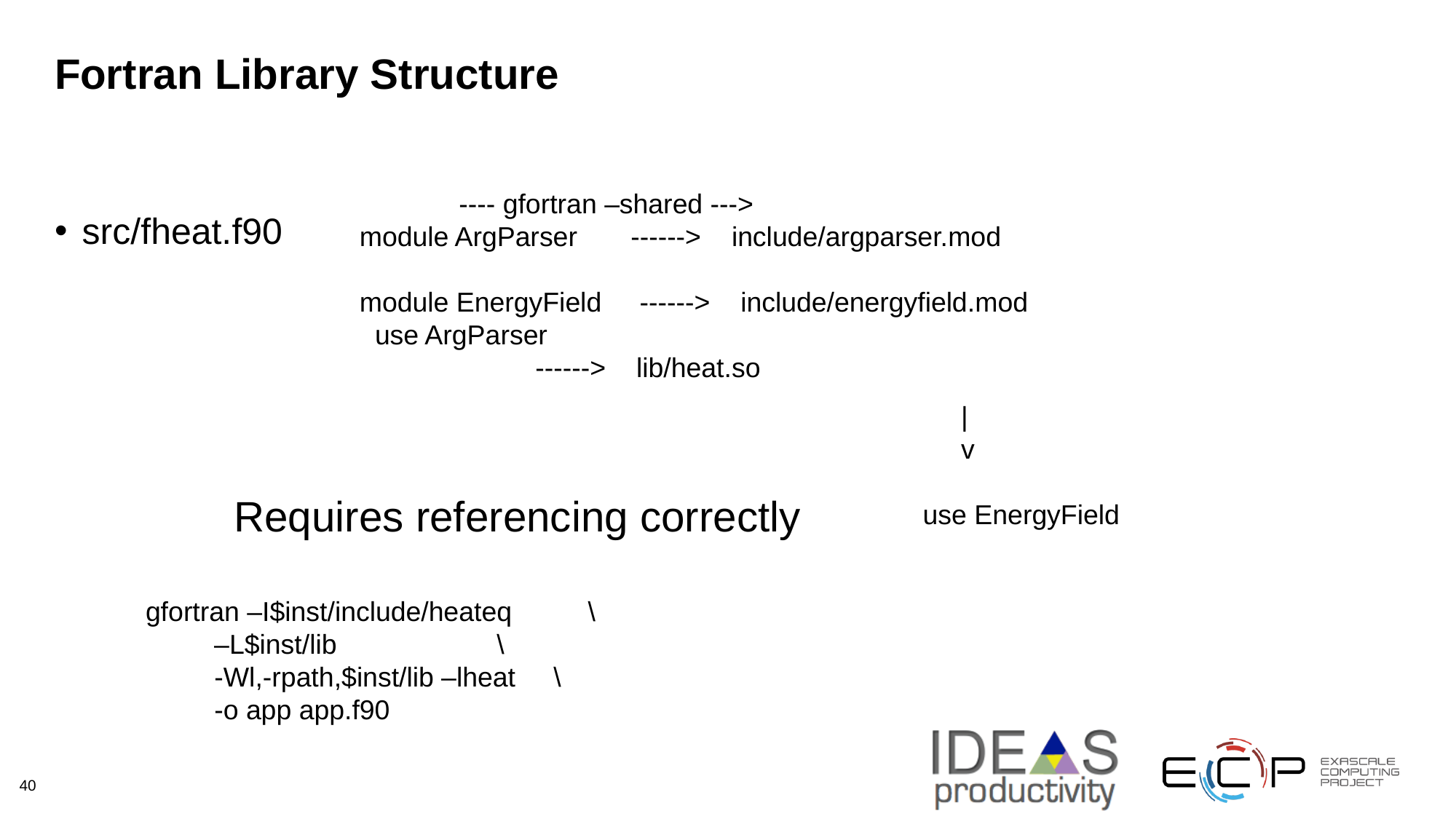

# Fortran Library Structure
             ---- gfortran –shared --->
module ArgParser       ------>    include/argparser.mod

module EnergyField     ------>    include/energyfield.mod
  use ArgParser
                       ------>    lib/heat.so
src/fheat.f90
     |
     v

use EnergyField
Requires referencing correctly
gfortran –I$inst/include/heateq          \
         –L$inst/lib                     \
         -Wl,-rpath,$inst/lib –lheat     \
         -o app app.f90